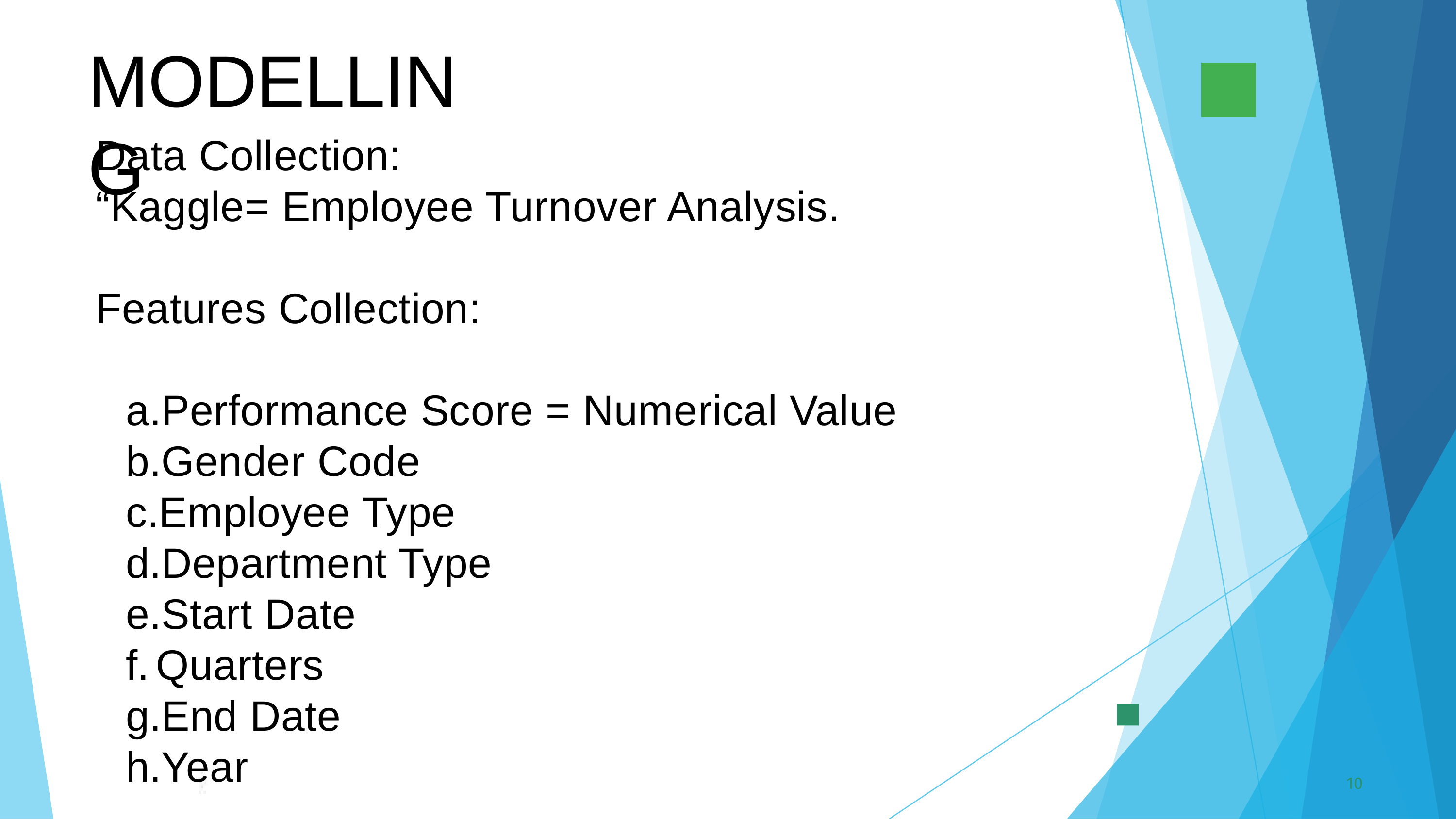

MODELLING

Data Collection:
“Kaggle= Employee Turnover Analysis.

Features Collection:

Performance Score = Numerical Value
Gender Code
Employee Type
Department Type
Start Date
Quarters
End Date
Year

10